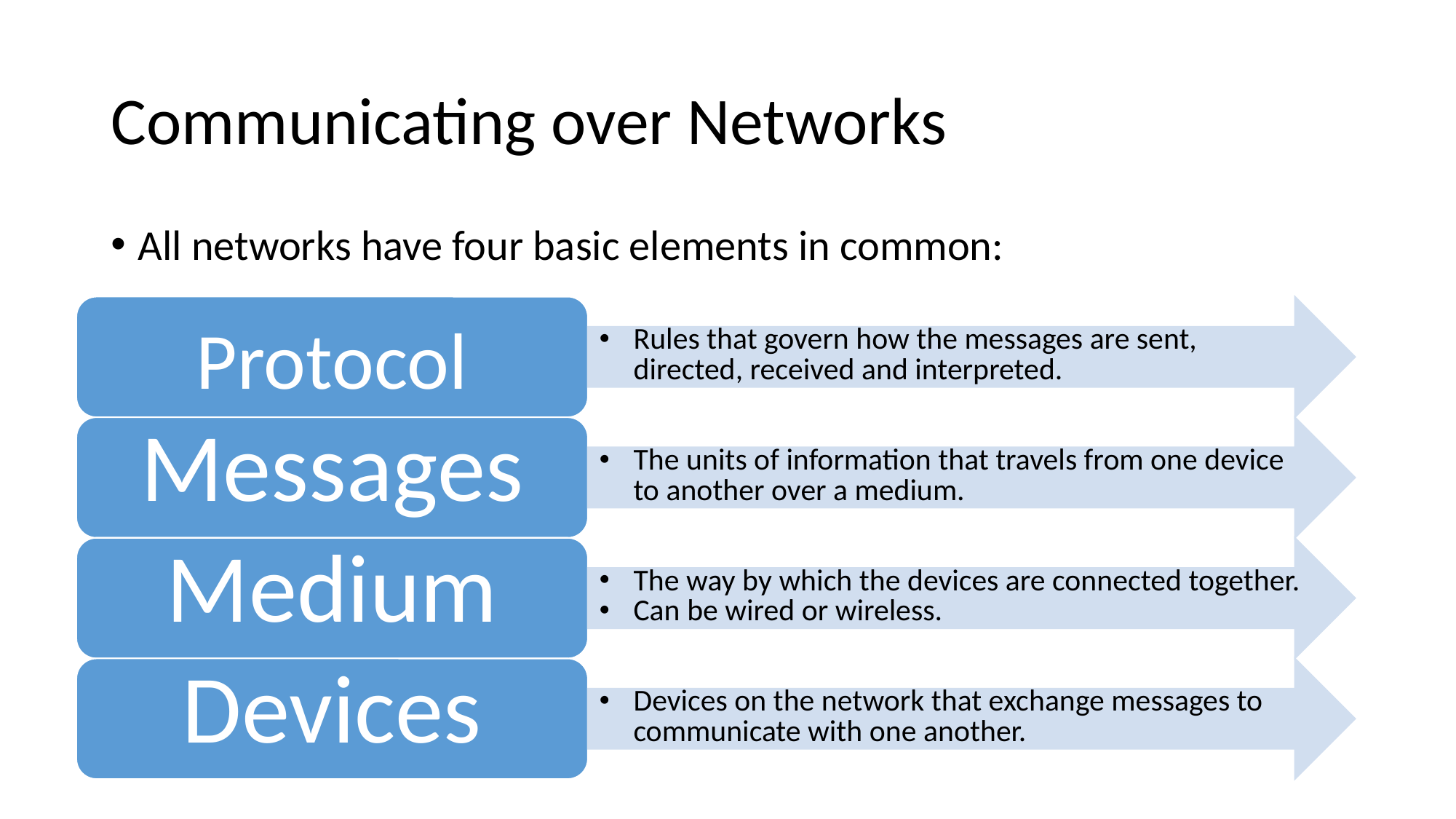

# Communicating over Networks
All networks have four basic elements in common:

Protocol
Rules that govern how the messages are sent, directed, received and interpreted.
The units of information that travels from one device to another over a medium.
Medium
Messages
Devices on the network that exchange messages to communicate with one another.
The way by which the devices are connected together.
Devices
Can be wired or wireless.